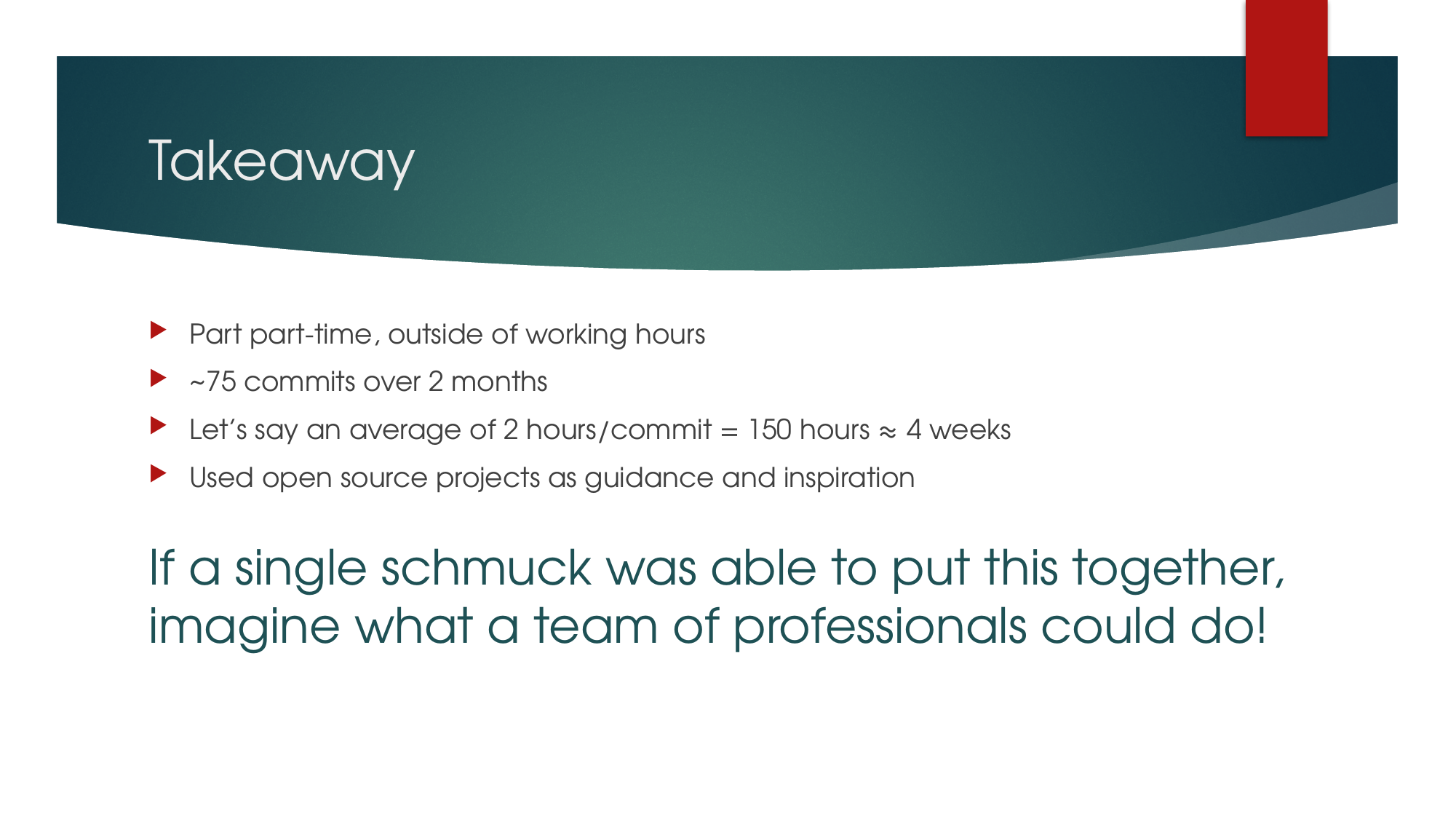

# Takeaway
Part part-time, outside of working hours
~75 commits over 2 months
Let’s say an average of 2 hours/commit = 150 hours ≈ 4 weeks
Used open source projects as guidance and inspiration

If a single schmuck was able to put this together, imagine what a team of professionals could do!